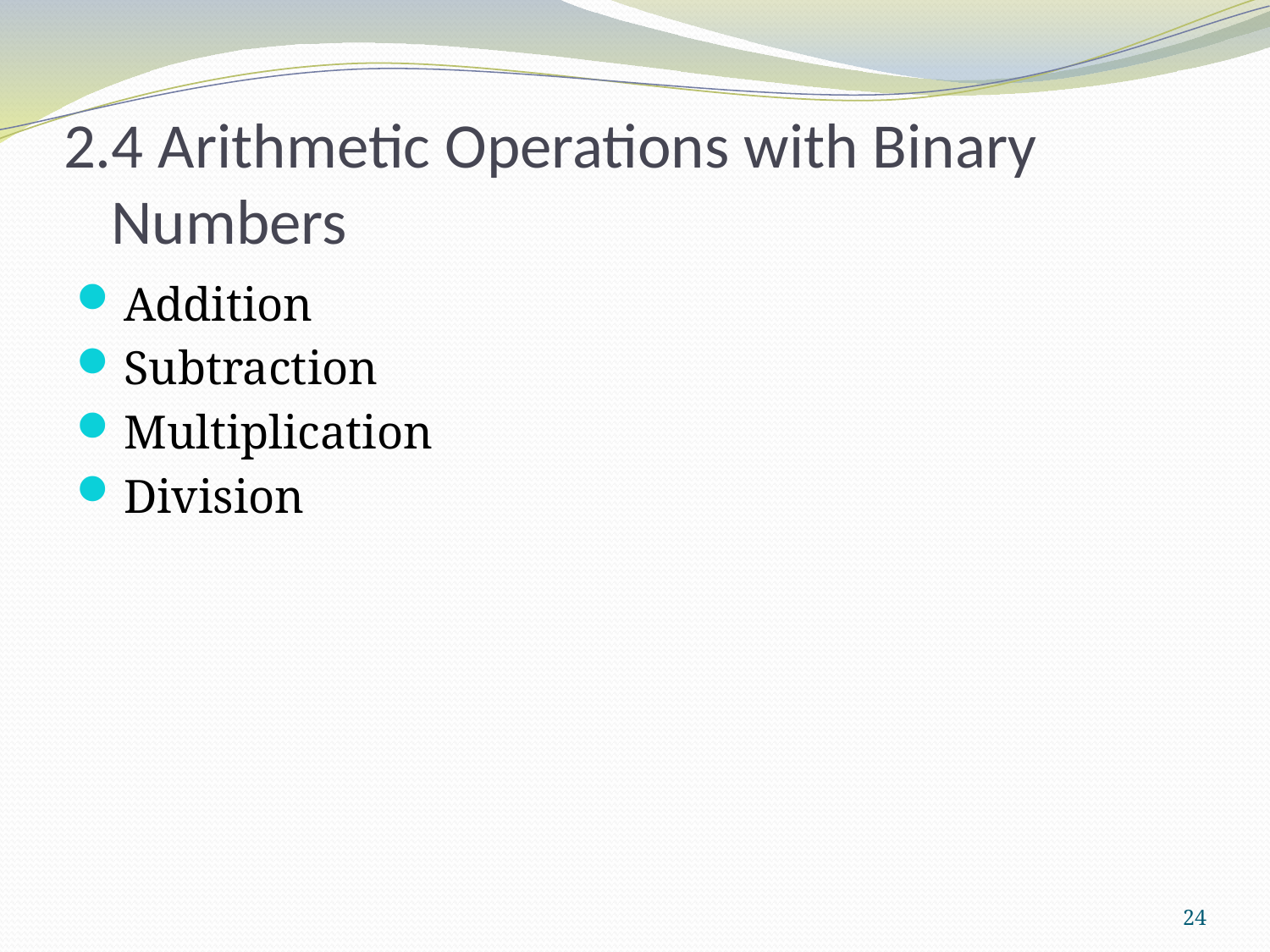

# 2.4 Arithmetic Operations with Binary Numbers
Addition
Subtraction
Multiplication
Division
24